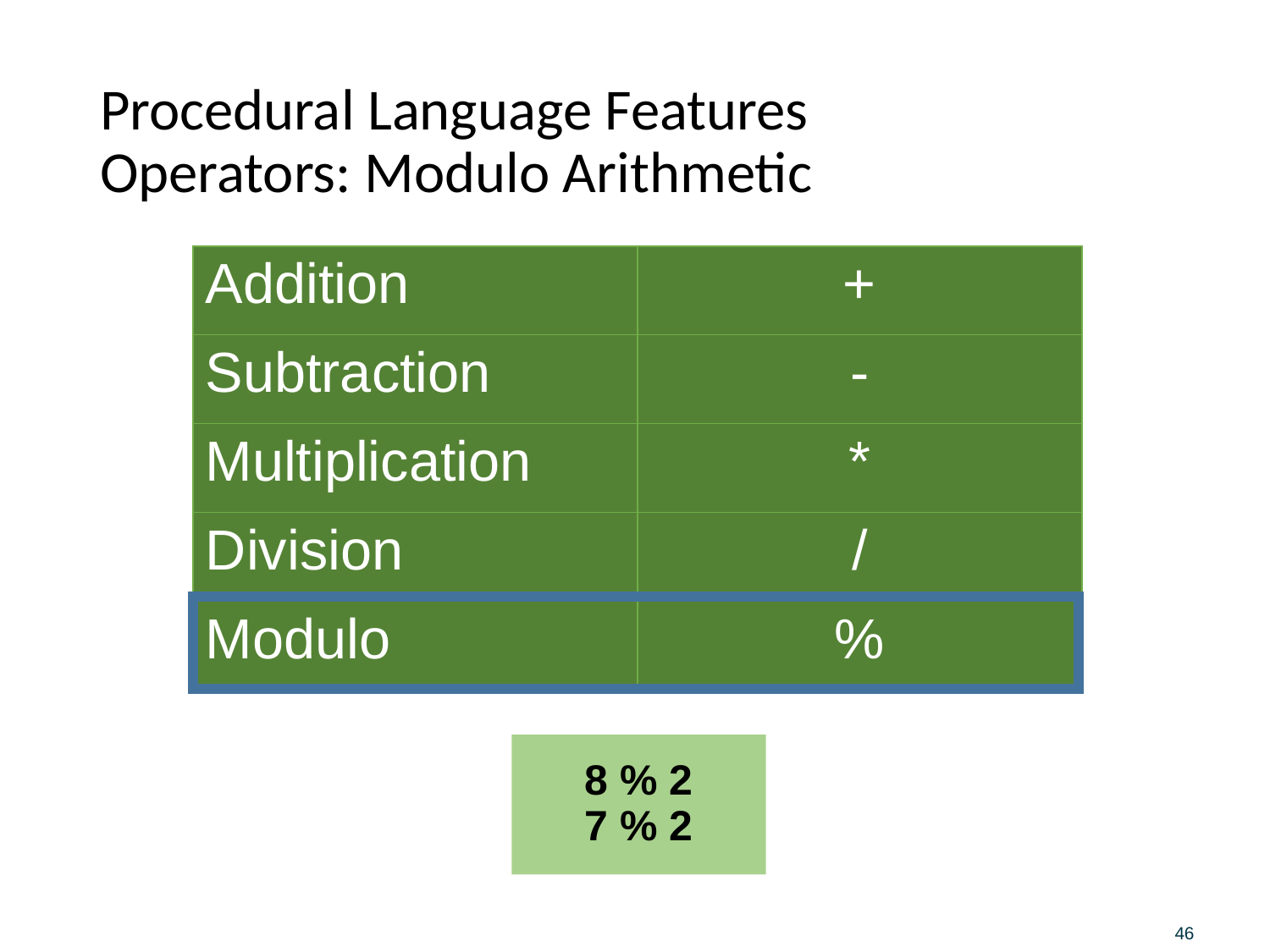

# Procedural Language Features Operators: Modulo Arithmetic
| Addition | + |
| --- | --- |
| Subtraction | - |
| Multiplication | \* |
| Division | / |
| Modulo | % |

8 % 2
7 % 2
46